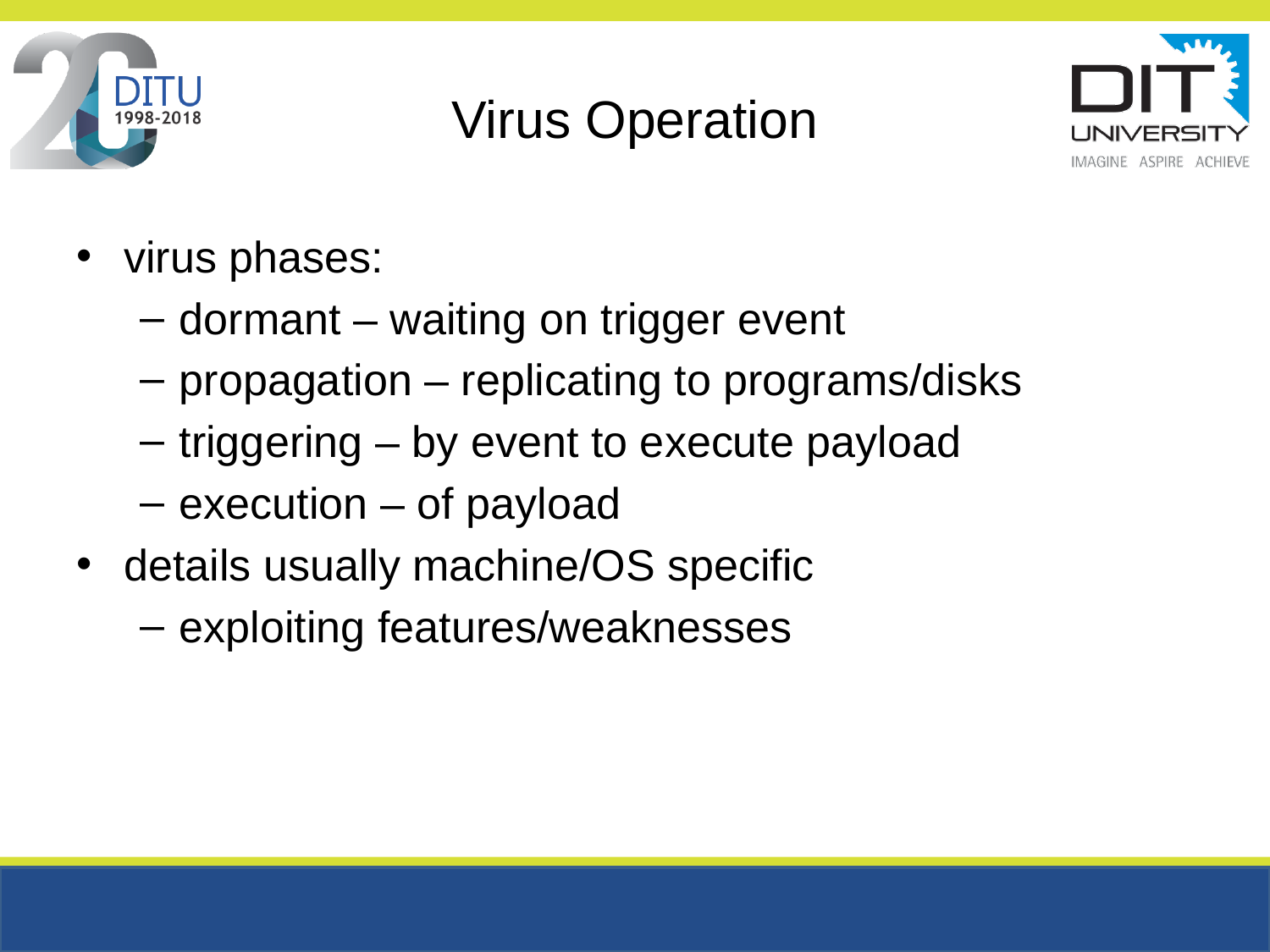

# Virus Operation
virus phases:
dormant – waiting on trigger event
propagation – replicating to programs/disks
triggering – by event to execute payload
execution – of payload
details usually machine/OS specific
exploiting features/weaknesses